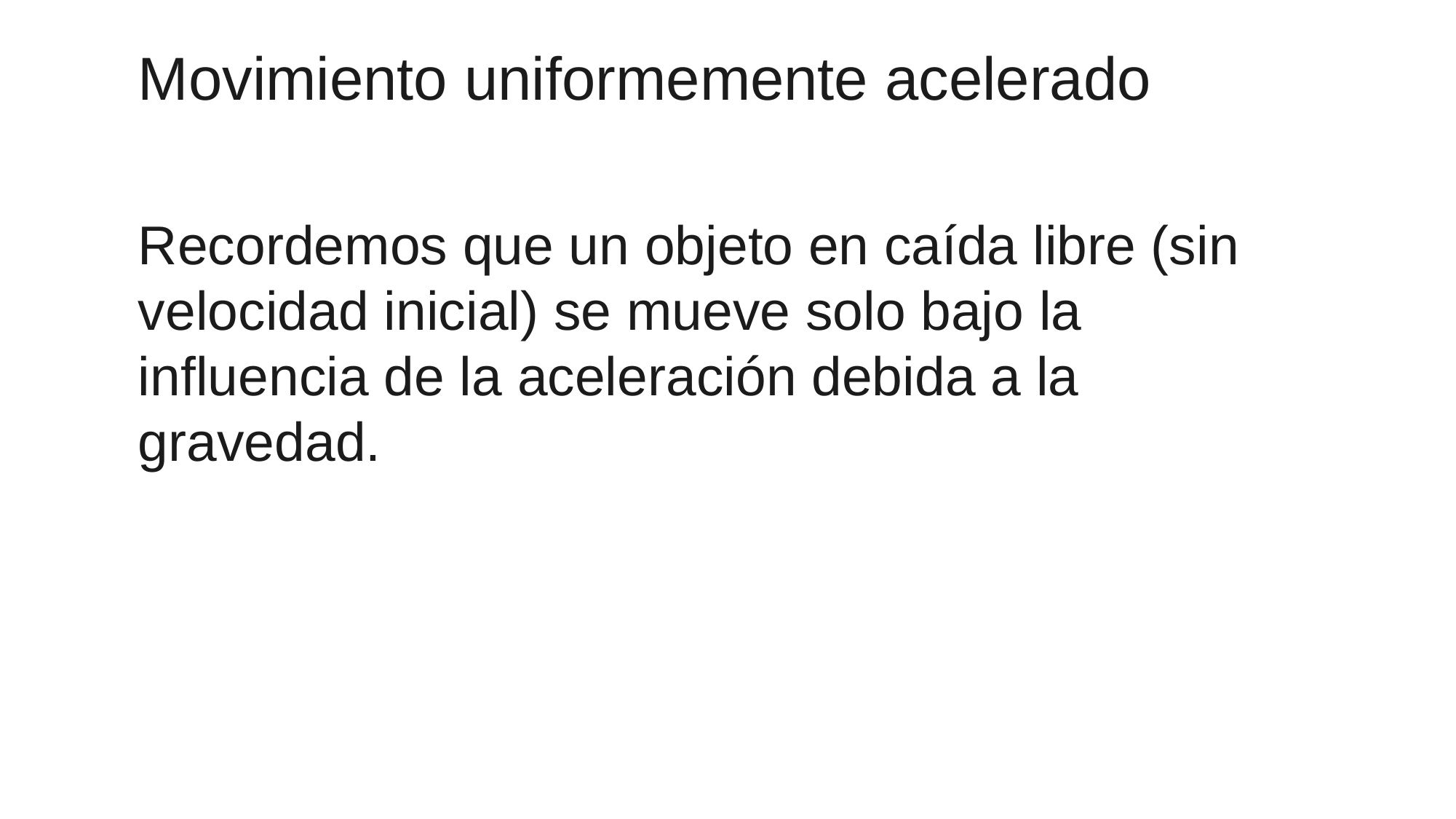

# Movimiento uniformemente acelerado
Recordemos que un objeto en caída libre (sin velocidad inicial) se mueve solo bajo la influencia de la aceleración debida a la gravedad.